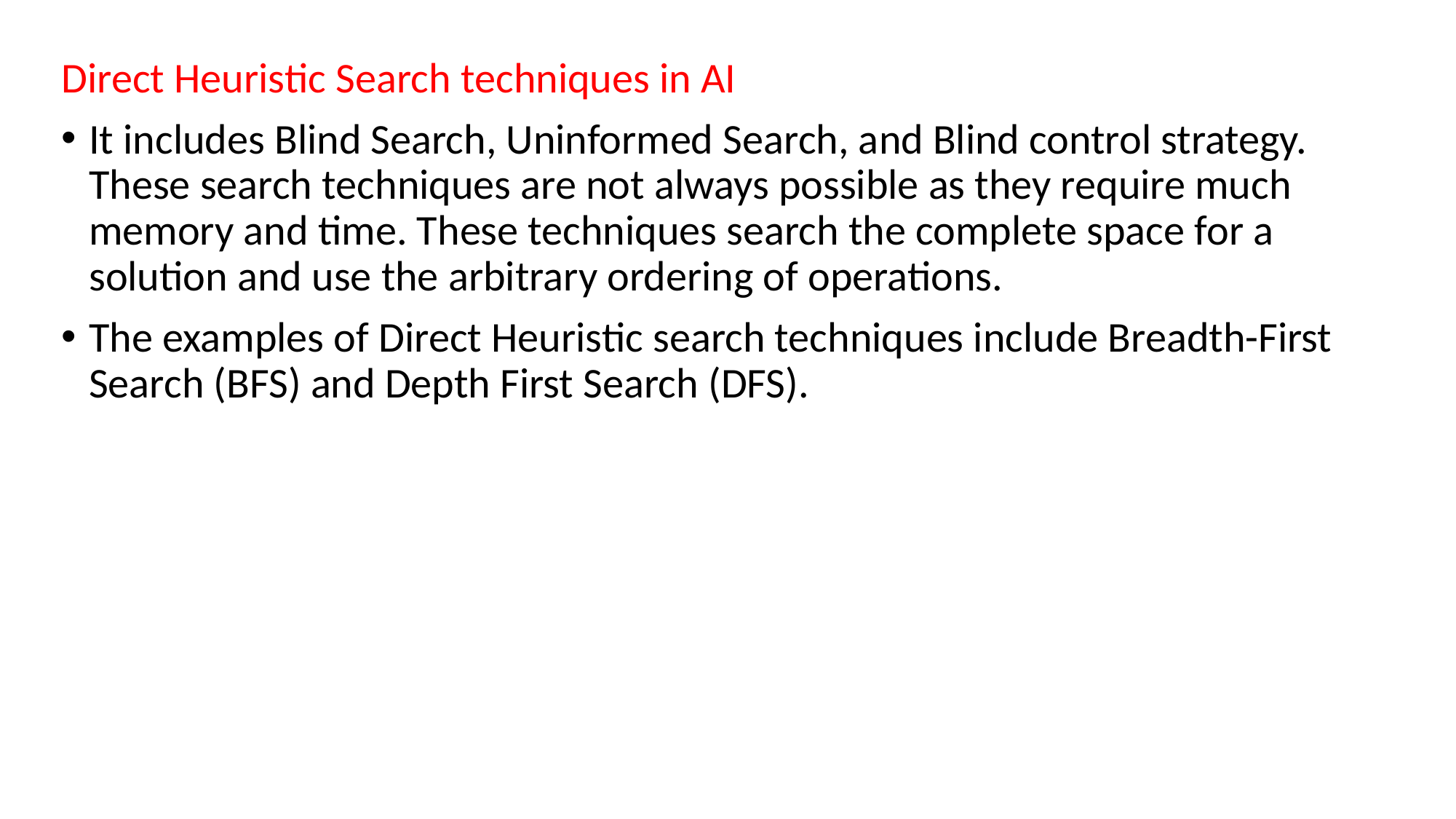

Direct Heuristic Search techniques in AI
It includes Blind Search, Uninformed Search, and Blind control strategy. These search techniques are not always possible as they require much memory and time. These techniques search the complete space for a solution and use the arbitrary ordering of operations.
The examples of Direct Heuristic search techniques include Breadth-First Search (BFS) and Depth First Search (DFS).